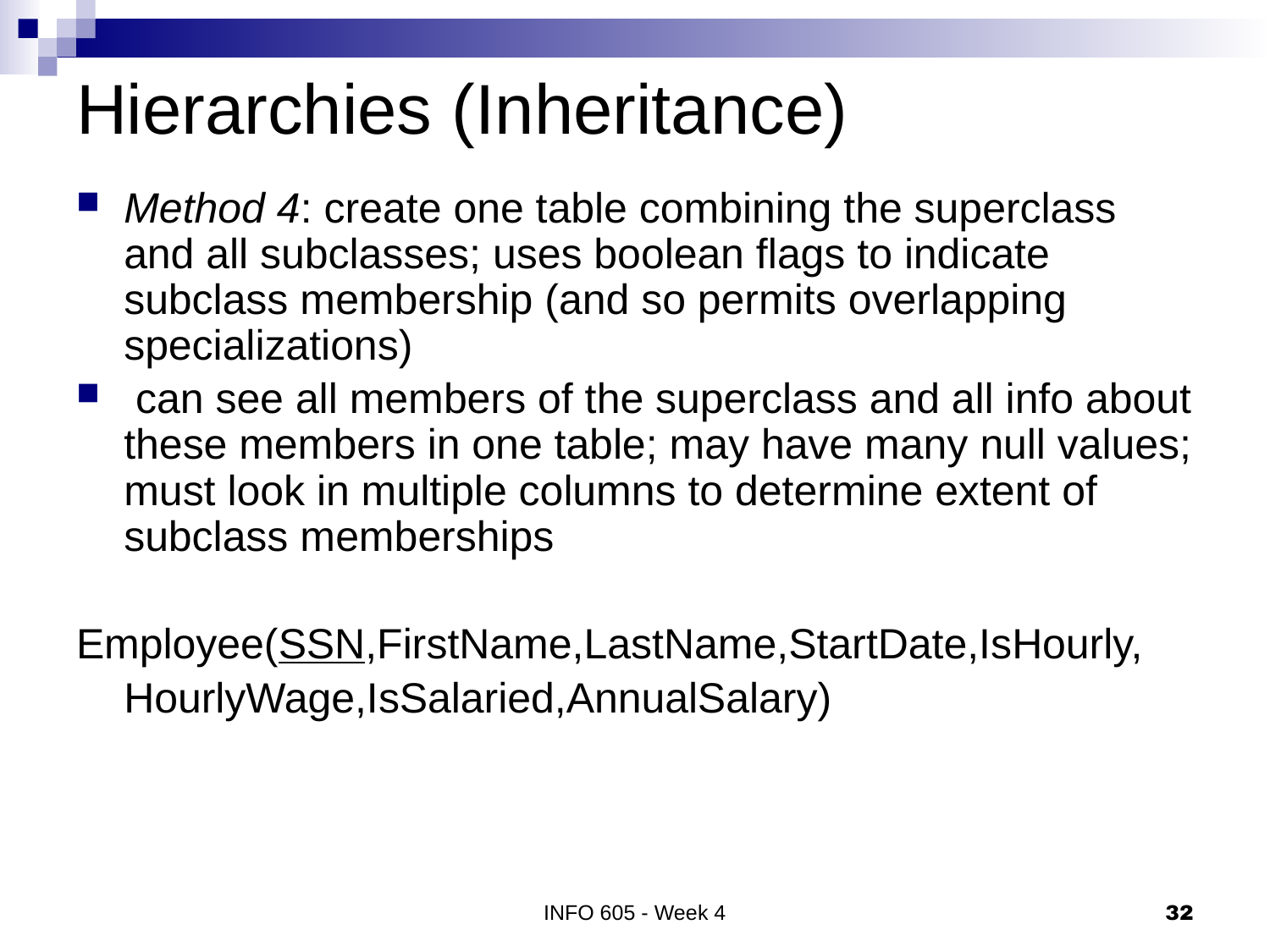

# Hierarchies (Inheritance)
Method 4: create one table combining the superclass and all subclasses; uses boolean flags to indicate subclass membership (and so permits overlapping specializations)
 can see all members of the superclass and all info about these members in one table; may have many null values; must look in multiple columns to determine extent of subclass memberships

Employee(SSN,FirstName,LastName,StartDate,IsHourly,
	HourlyWage,IsSalaried,AnnualSalary)

INFO 605 - Week 4
32